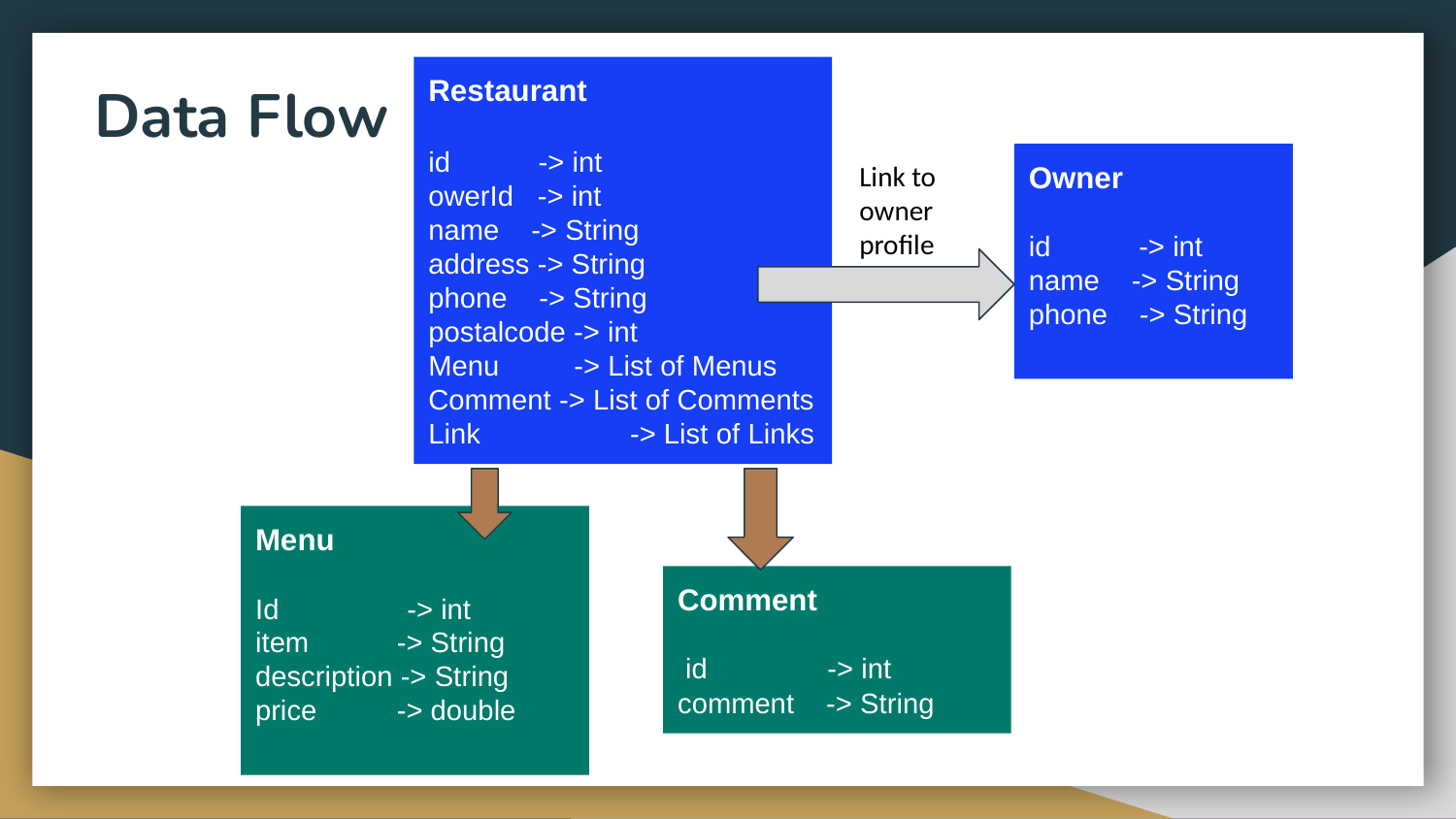

Restaurant

id           -> int
owerId   -> int
name    -> String
address -> String
phone    -> String
postalcode -> int
Menu     	-> List of Menus
Comment -> List of Comments
Link 	       -> List of Links
# Data Flow
Link to owner profile
Owner

id           -> int
name    -> String
phone    -> String

Menu

Id                -> int
item           -> String
description -> String
price          -> double

Comment

 id               -> int
comment    -> String